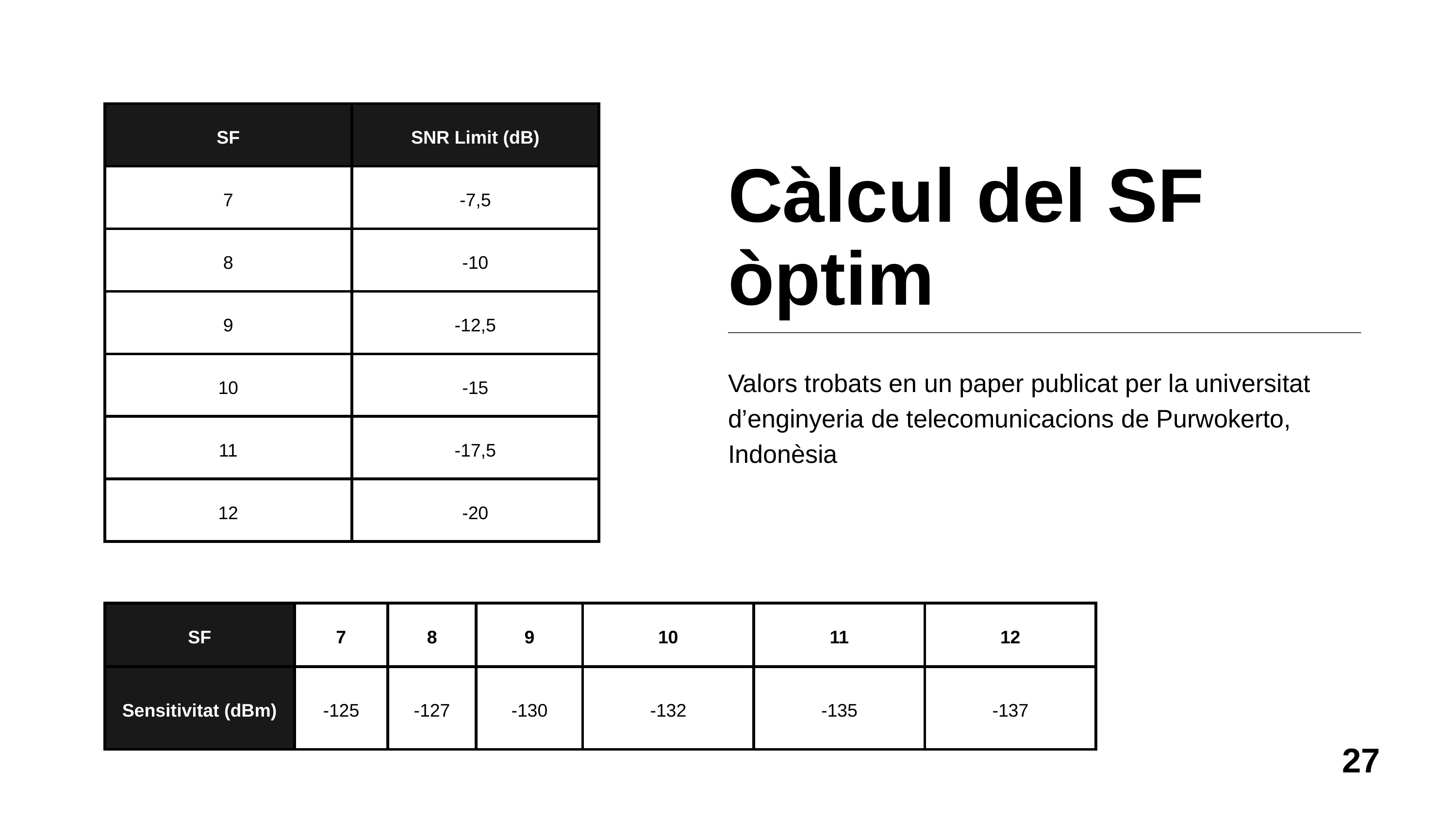

| SF | SNR Limit (dB) |
| --- | --- |
| 7 | -7,5 |
| 8 | -10 |
| 9 | -12,5 |
| 10 | -15 |
| 11 | -17,5 |
| 12 | -20 |
Càlcul del SF òptim

Valors trobats en un paper publicat per la universitat d’enginyeria de telecomunicacions de Purwokerto, Indonèsia
| SF | 7 | 8 | 9 | 10 | 11 | 12 |
| --- | --- | --- | --- | --- | --- | --- |
| Sensitivitat (dBm) | -125 | -127 | -130 | -132 | -135 | -137 |
27